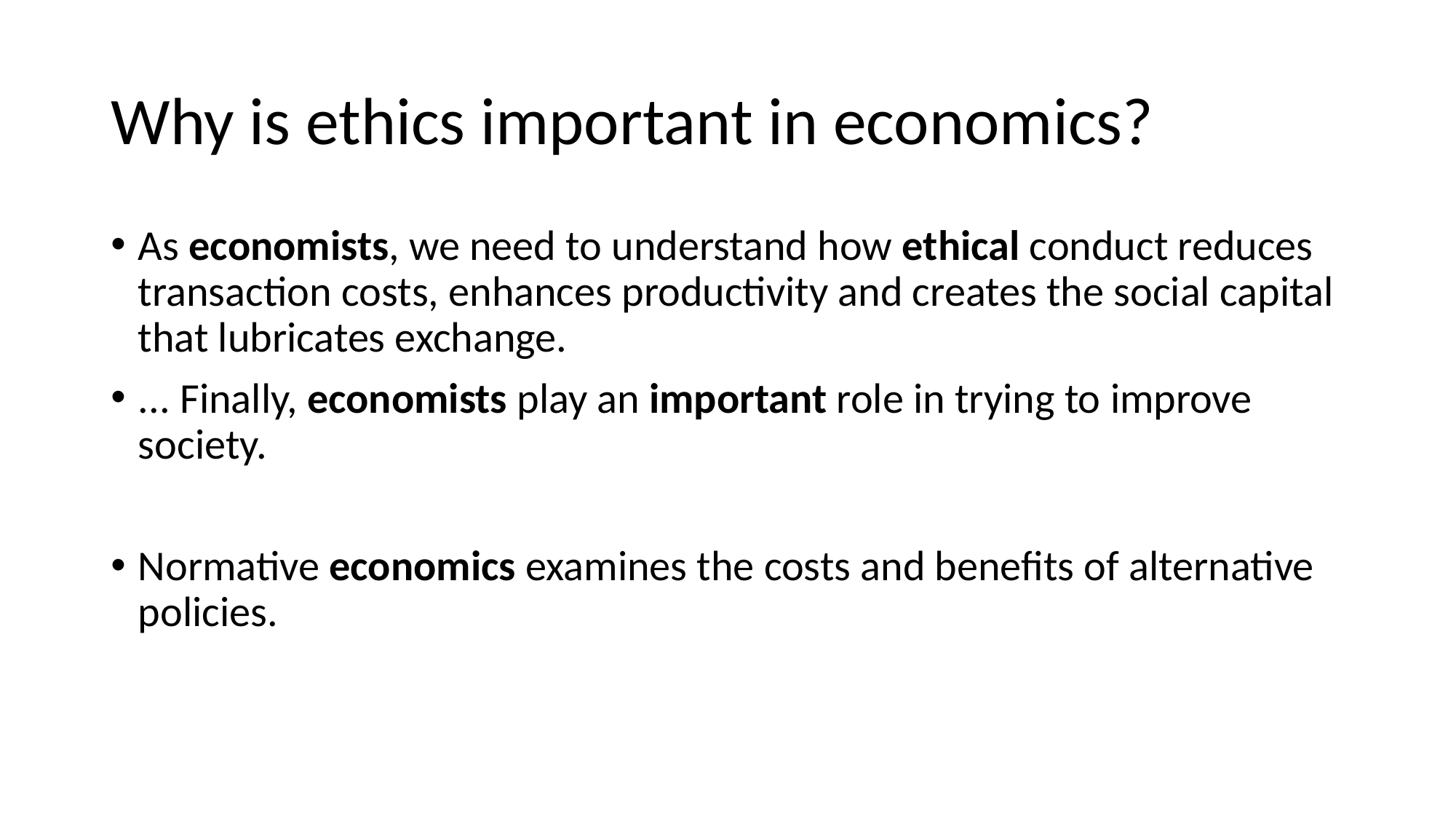

# Why is ethics important in economics?
As economists, we need to understand how ethical conduct reduces transaction costs, enhances productivity and creates the social capital that lubricates exchange.
... Finally, economists play an important role in trying to improve society.

Normative economics examines the costs and benefits of alternative policies.